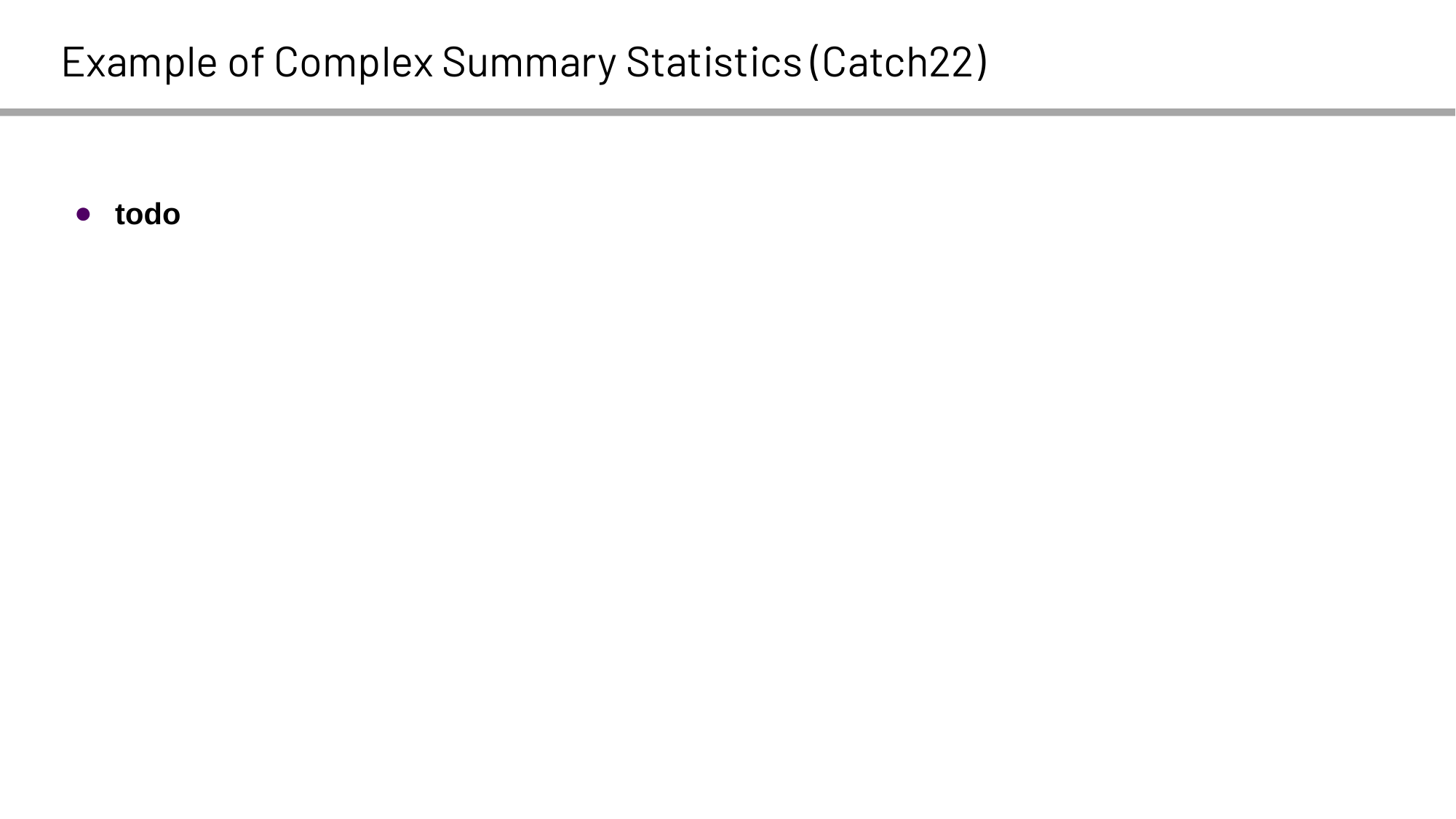

# Example of Complex Summary Statistics (Catch22)
todo